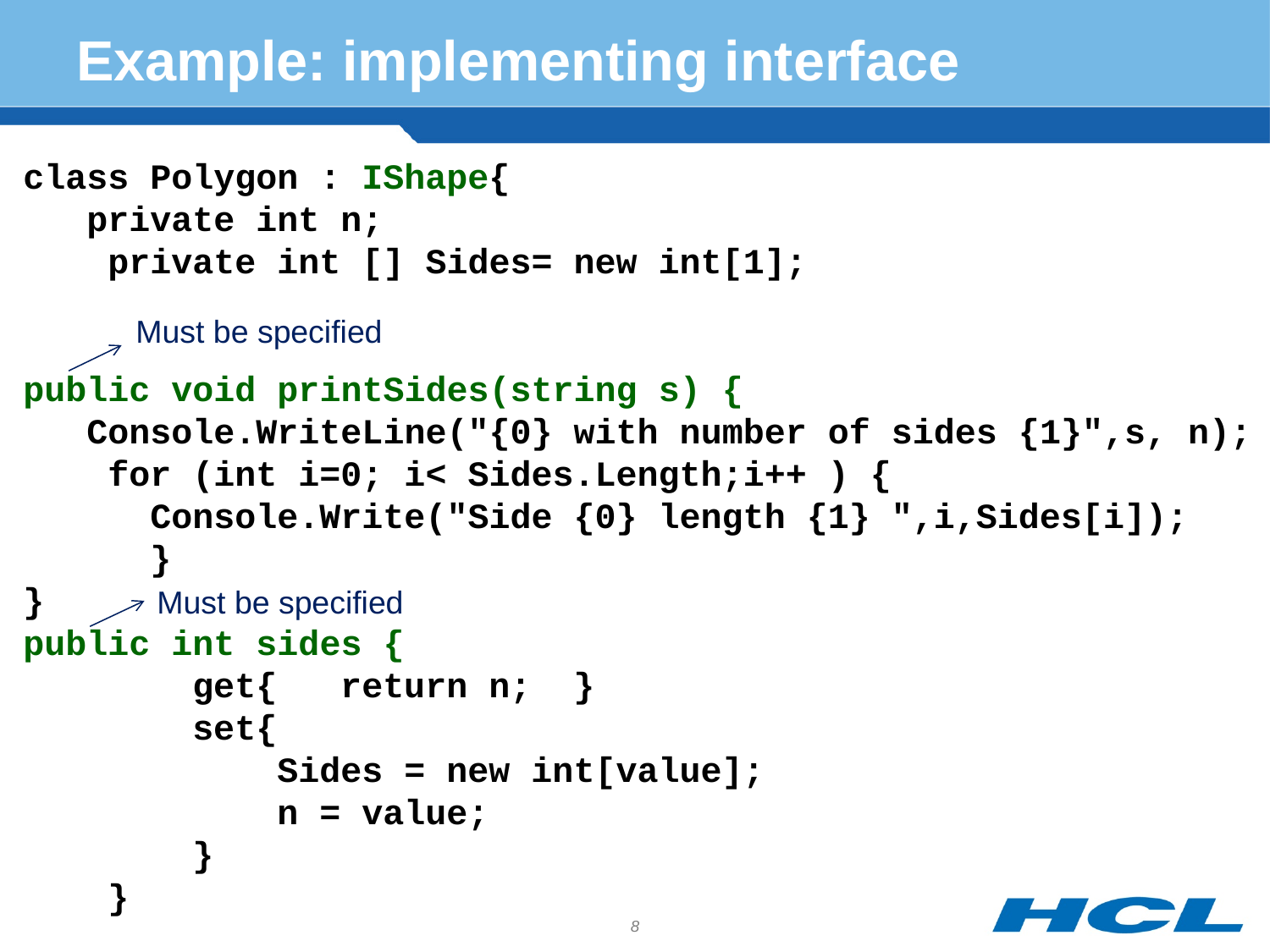

# Example: implementing interface
class Polygon : IShape{
   private int n;
    private int [] Sides= new int[1];

public void printSides(string s) {
   Console.WriteLine("{0} with number of sides {1}",s, n);
    for (int i=0; i< Sides.Length;i++ ) {
	Console.Write("Side {0} length {1} ",i,Sides[i]);
	}
}
public int sides {
        get{   return n;  }
        set{
            Sides = new int[value];
            n = value;
        }
    }
Must be specified
Must be specified
8